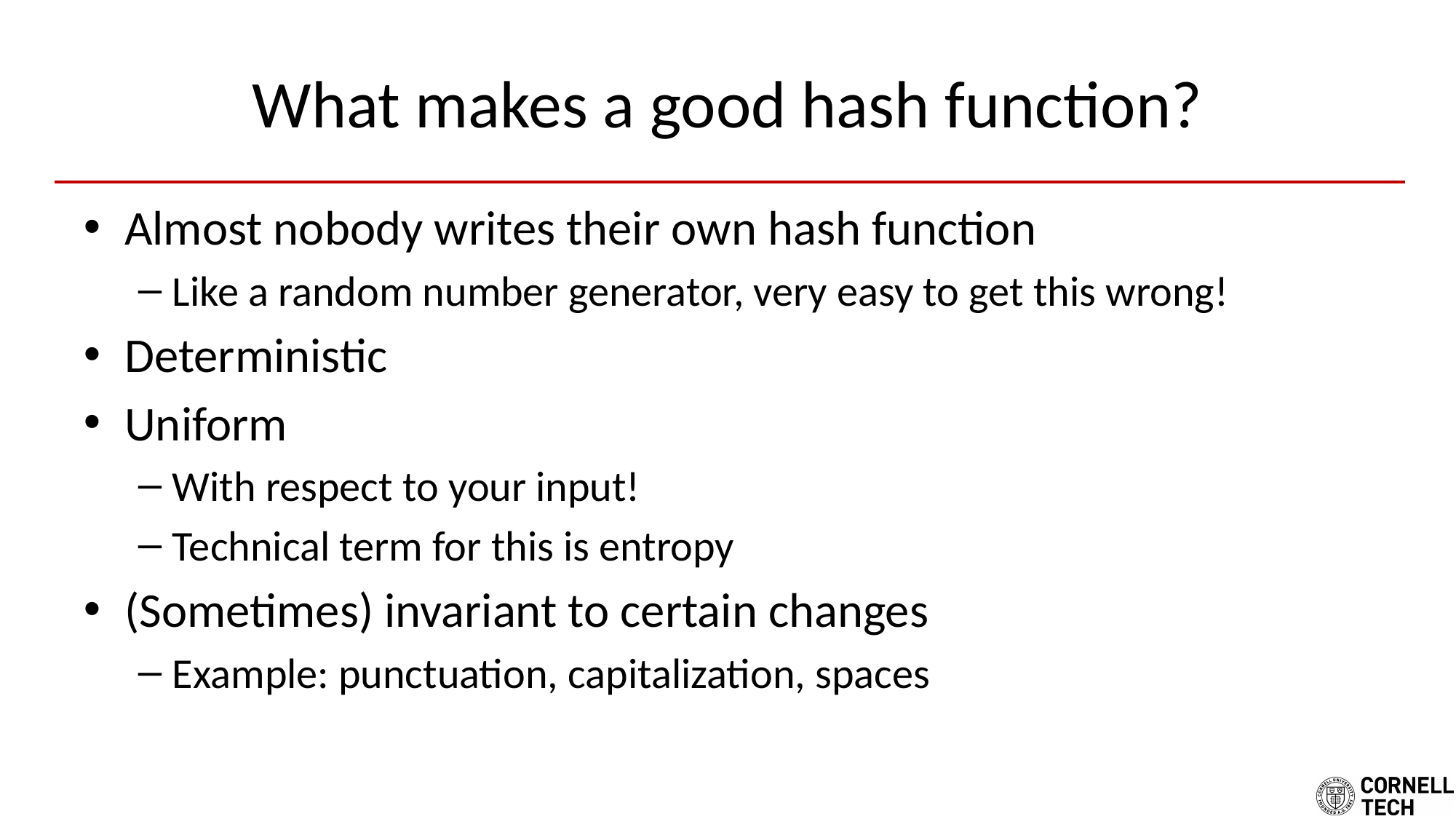

# What makes a good hash function?
Almost nobody writes their own hash function
Like a random number generator, very easy to get this wrong!
Deterministic
Uniform
With respect to your input!
Technical term for this is entropy
(Sometimes) invariant to certain changes
Example: punctuation, capitalization, spaces